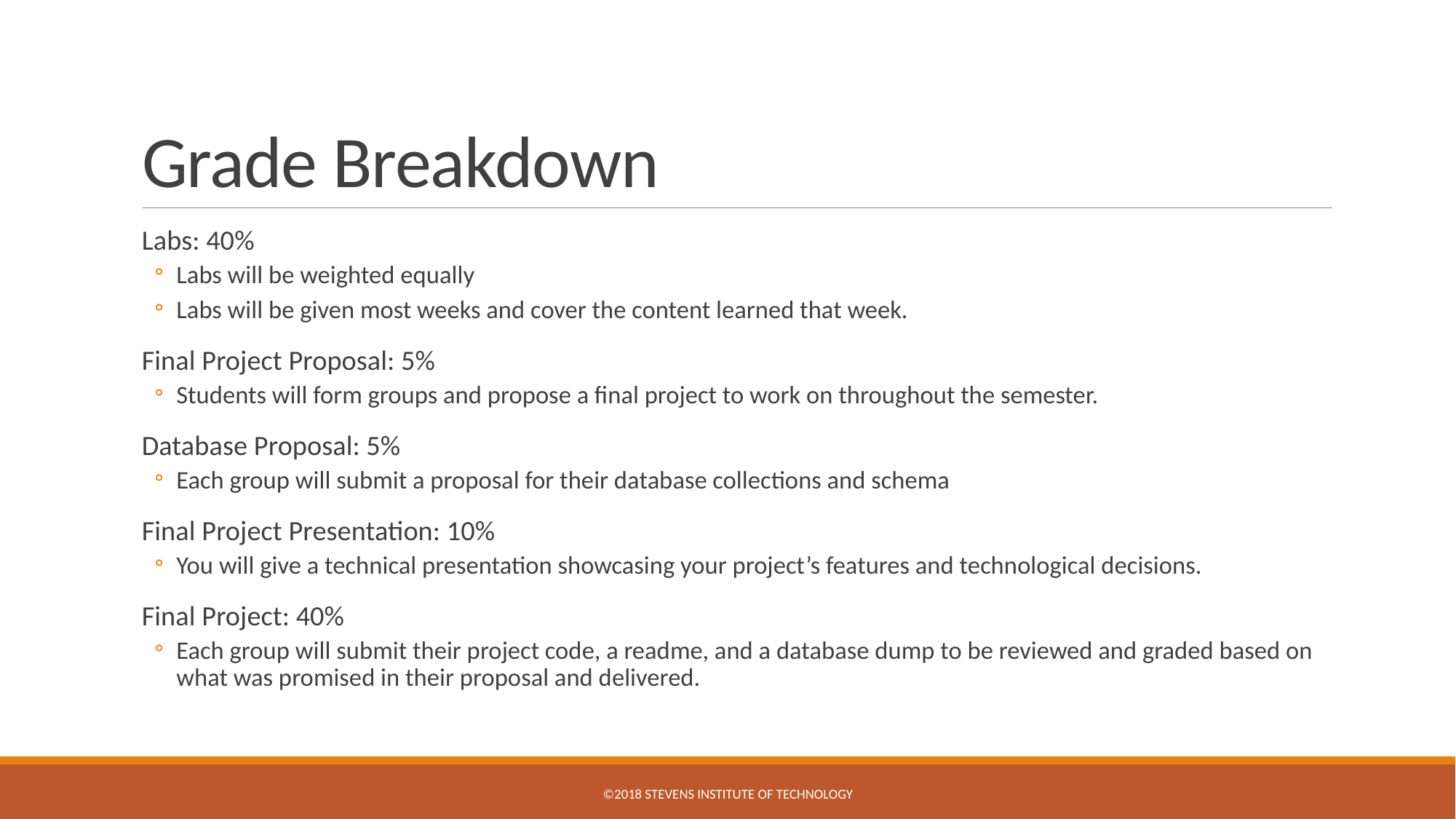

# Grade Breakdown
Labs: 40%
Labs will be weighted equally
Labs will be given most weeks and cover the content learned that week.
Final Project Proposal: 5%
Students will form groups and propose a final project to work on throughout the semester.
Database Proposal: 5%
Each group will submit a proposal for their database collections and schema
Final Project Presentation: 10%
You will give a technical presentation showcasing your project’s features and technological decisions.
Final Project: 40%
Each group will submit their project code, a readme, and a database dump to be reviewed and graded based on what was promised in their proposal and delivered.
©2018 Stevens Institute of Technology